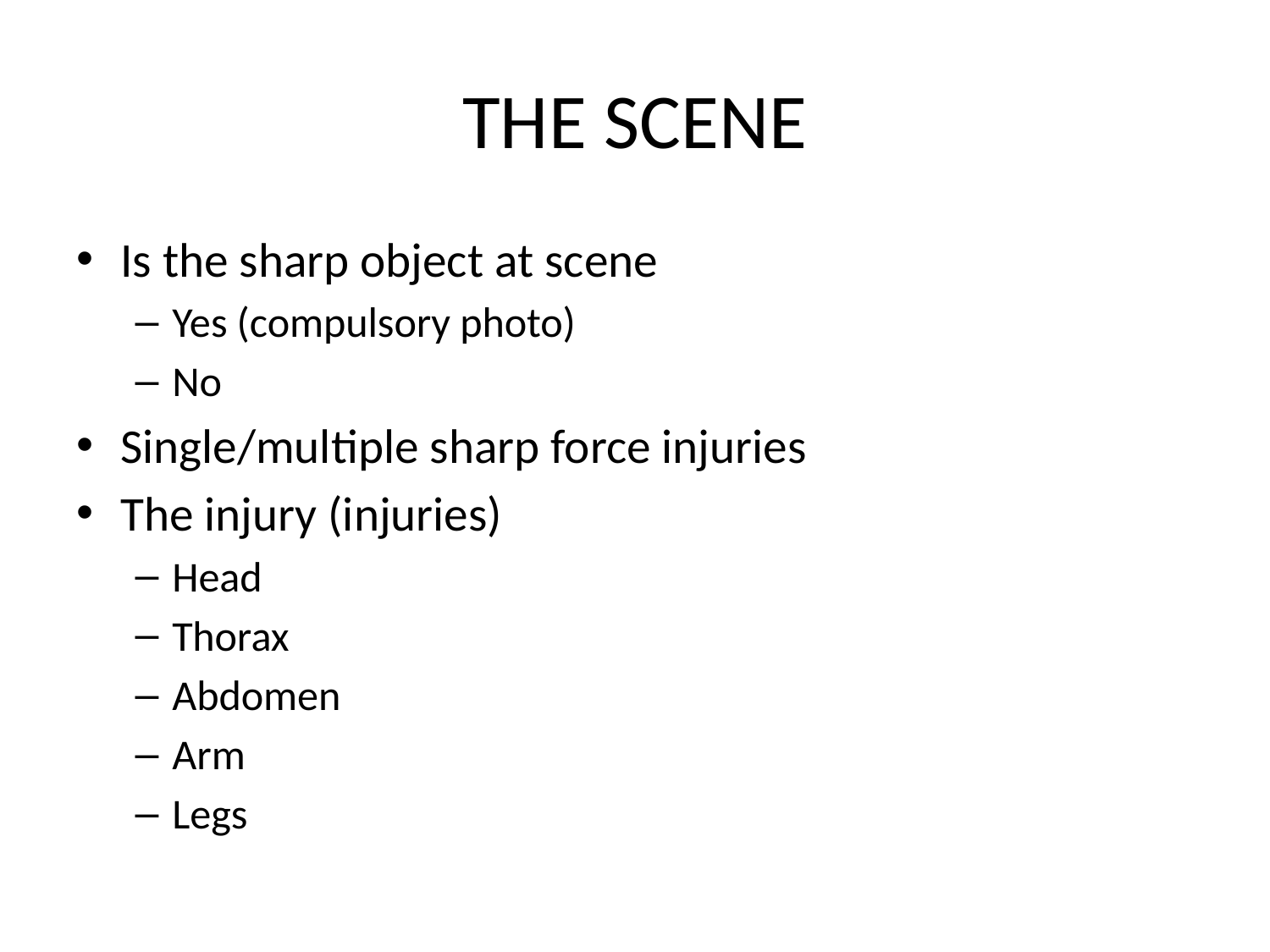

# THE SCENE
Is the sharp object at scene
Yes (compulsory photo)
No
Single/multiple sharp force injuries
The injury (injuries)
Head
Thorax
Abdomen
Arm
Legs